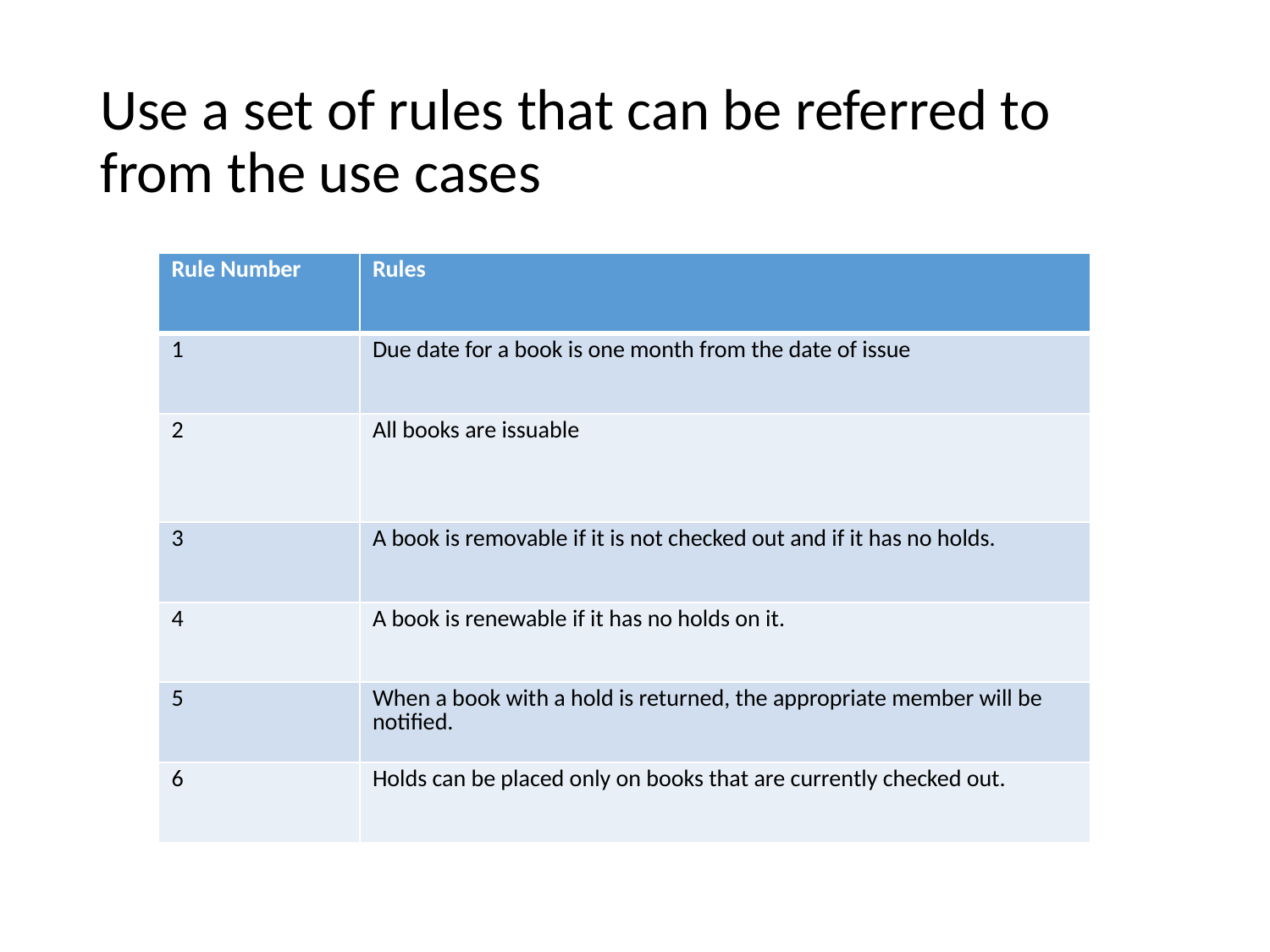

# Use a set of rules that can be referred to from the use cases

| Rule Number | Rules |
| --- | --- |
| 1 | Due date for a book is one month from the date of issue |
| 2 | All books are issuable |
| 3 | A book is removable if it is not checked out and if it has no holds. |
| 4 | A book is renewable if it has no holds on it. |
| 5 | When a book with a hold is returned, the appropriate member will be notified. |
| 6 | Holds can be placed only on books that are currently checked out. |